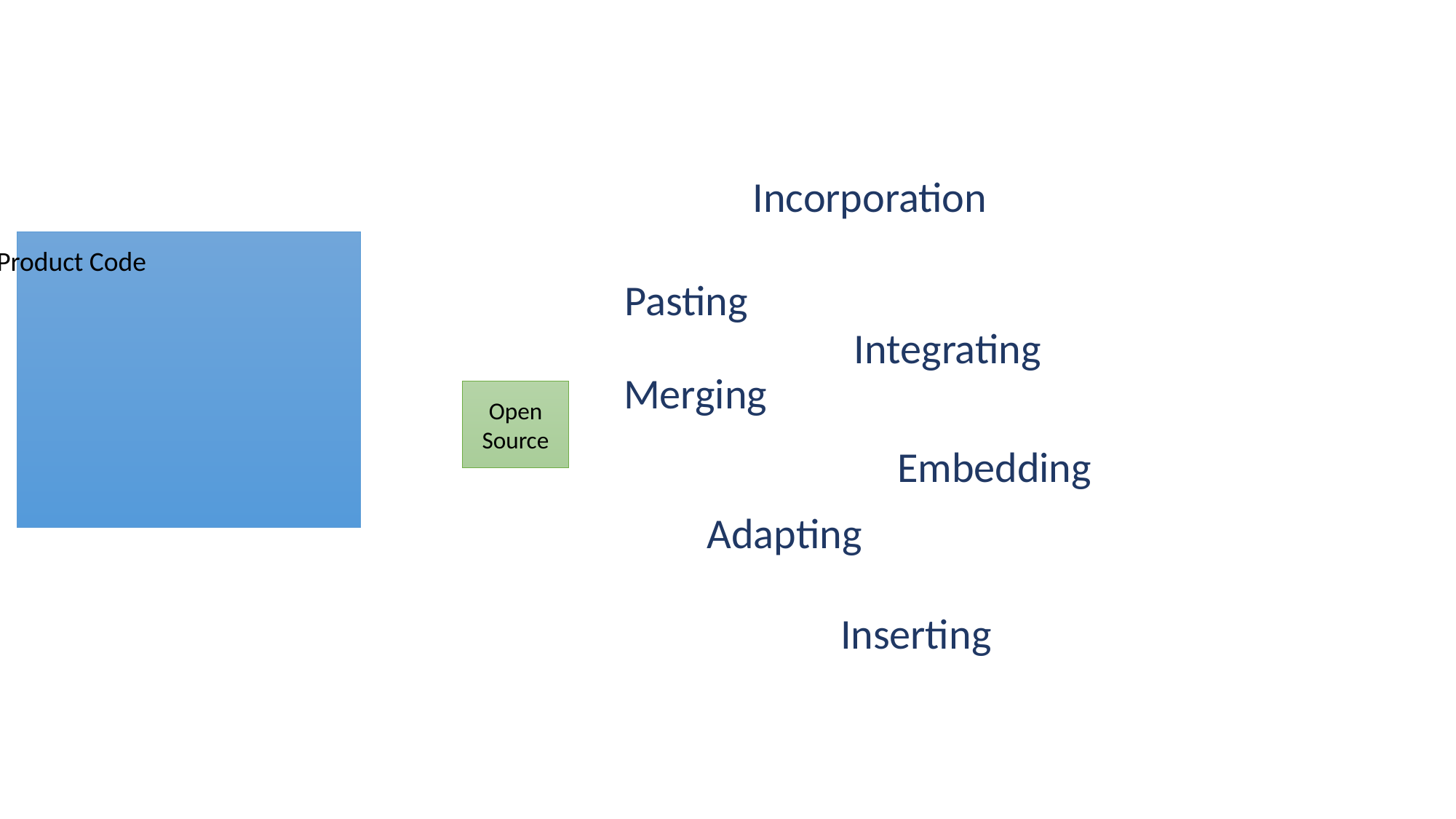

Incorporation

Product Code
Pasting
Integrating
Merging
Open Source
Embedding
Adapting
Inserting